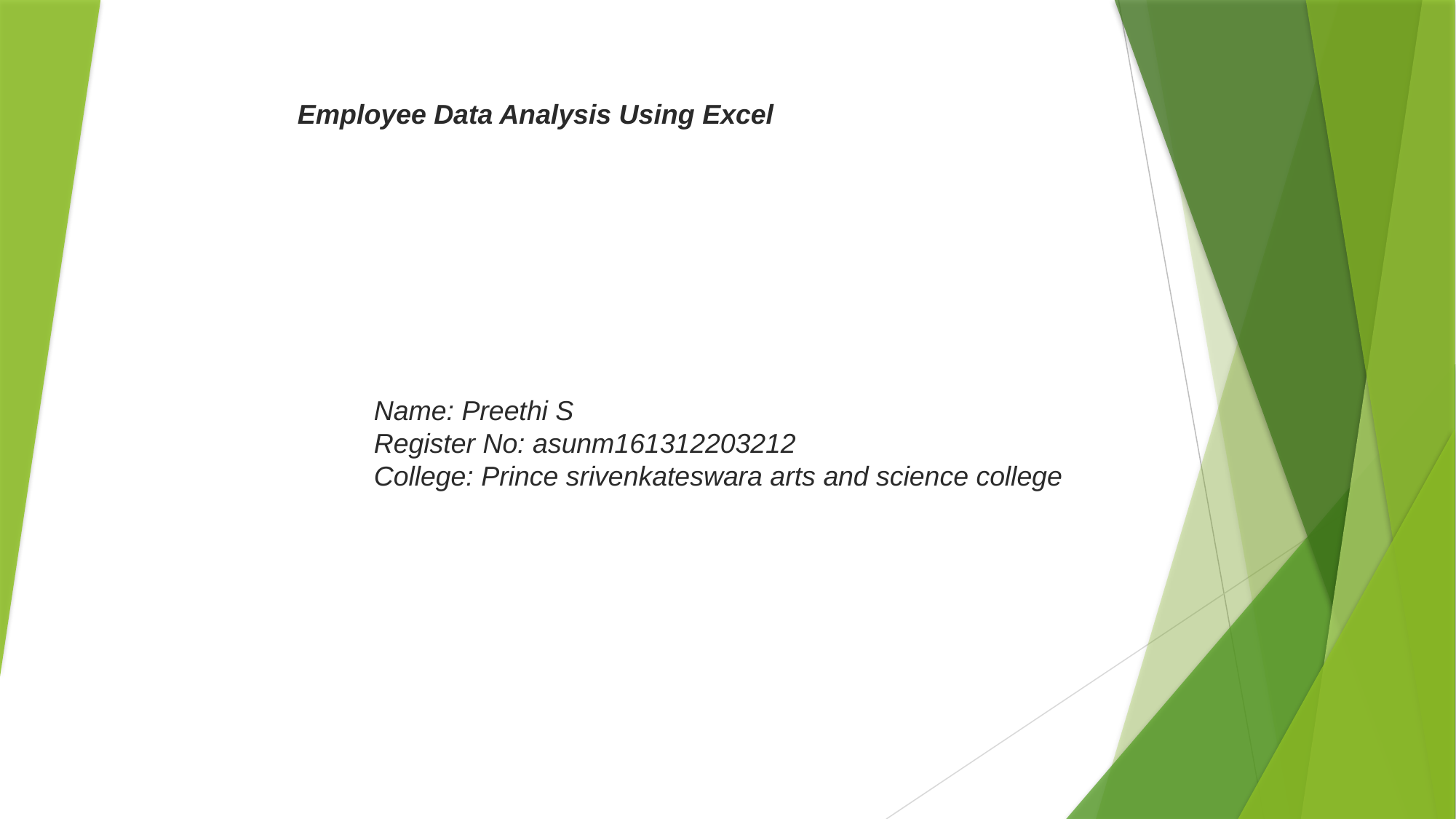

Employee Data Analysis Using Excel
Name: Preethi S
Register No: asunm161312203212
College: Prince srivenkateswara arts and science college